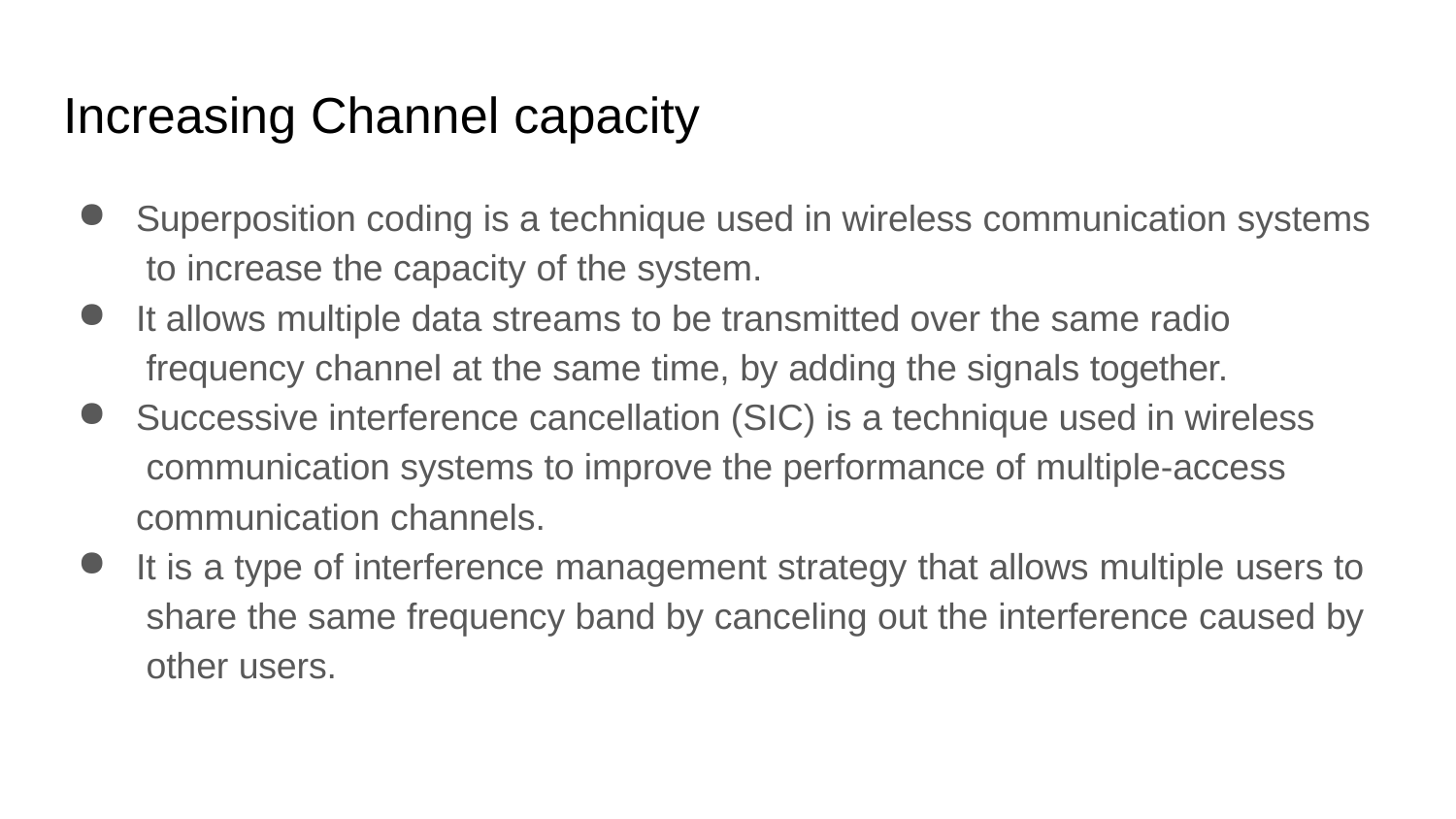

# Increasing Channel capacity
Superposition coding is a technique used in wireless communication systems  to increase the capacity of the system.
It allows multiple data streams to be transmitted over the same radio  frequency channel at the same time, by adding the signals together.
Successive interference cancellation (SIC) is a technique used in wireless  communication systems to improve the performance of multiple-access  communication channels.
It is a type of interference management strategy that allows multiple users to  share the same frequency band by canceling out the interference caused by  other users.